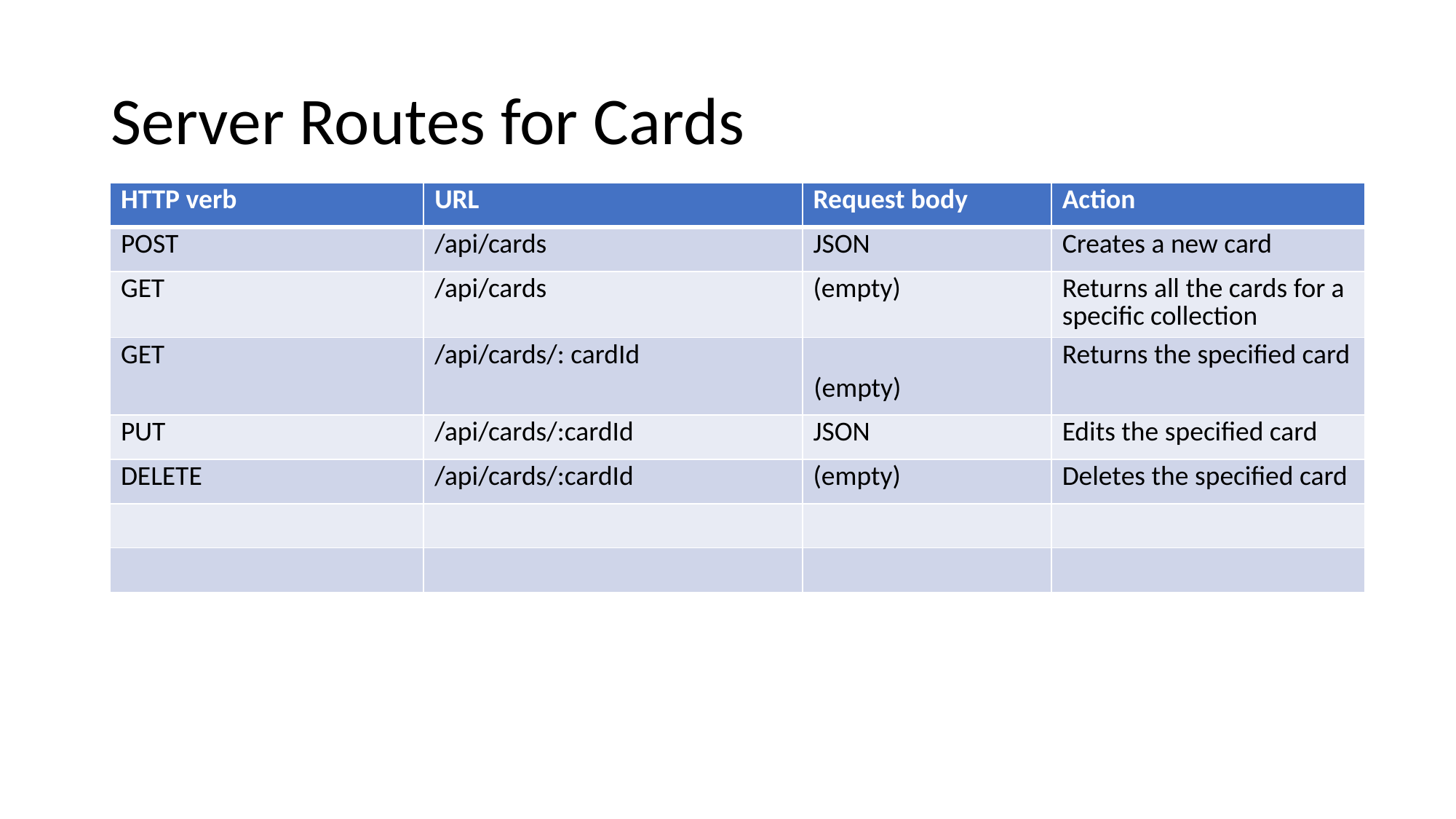

# Server Routes for Cards
| HTTP verb | URL | Request body | Action |
| --- | --- | --- | --- |
| POST | /api/cards | JSON | Creates a new card |
| GET | /api/cards | (empty) | Returns all the cards for a specific collection |
| GET | /api/cards/: cardId | (empty) | Returns the specified card |
| PUT | /api/cards/:cardId | JSON | Edits the specified card |
| DELETE | /api/cards/:cardId | (empty) | Deletes the specified card |
|  |  |  |  |
|  |  |  |  |